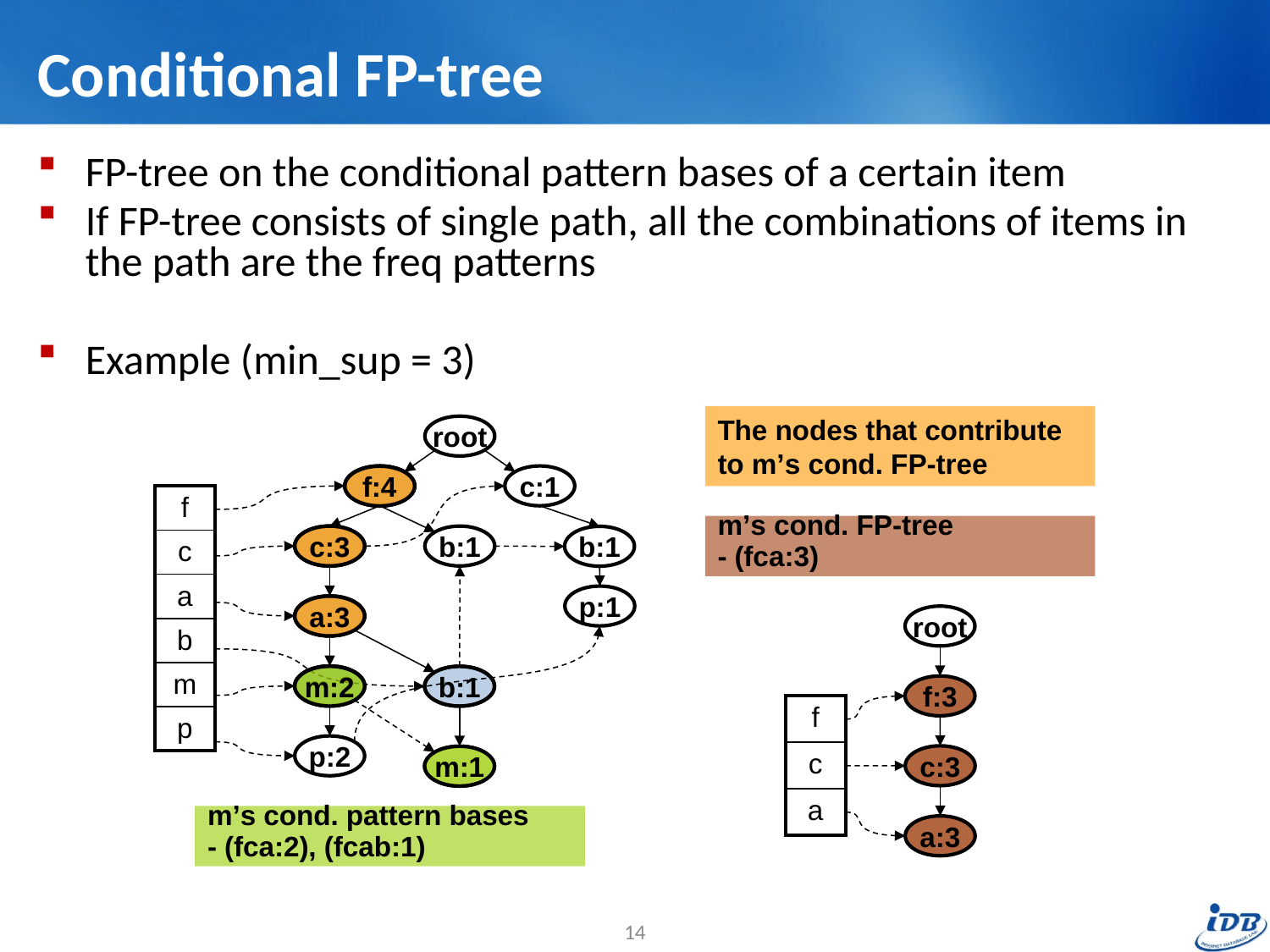

# Conditional FP-tree
FP-tree on the conditional pattern bases of a certain item
If FP-tree consists of single path, all the combinations of items in the path are the freq patterns

Example (min_sup = 3)

The nodes that contribute to m’s cond. FP-tree
root

f:4
c:1
f:4
| f |
| --- |
| c |
| a |
| b |
| m |
| p |
m’s cond. FP-tree
- (fca:3)

c:3
c:3
b:1
b:1
p:1

a:3
a:3
root

m:2
m:2

b:1
f:3
| f |
| --- |
| c |
| a |
p:2
c:3
m:1
m:1
m’s cond. pattern bases
- (fca:2), (fcab:1)
a:3
14